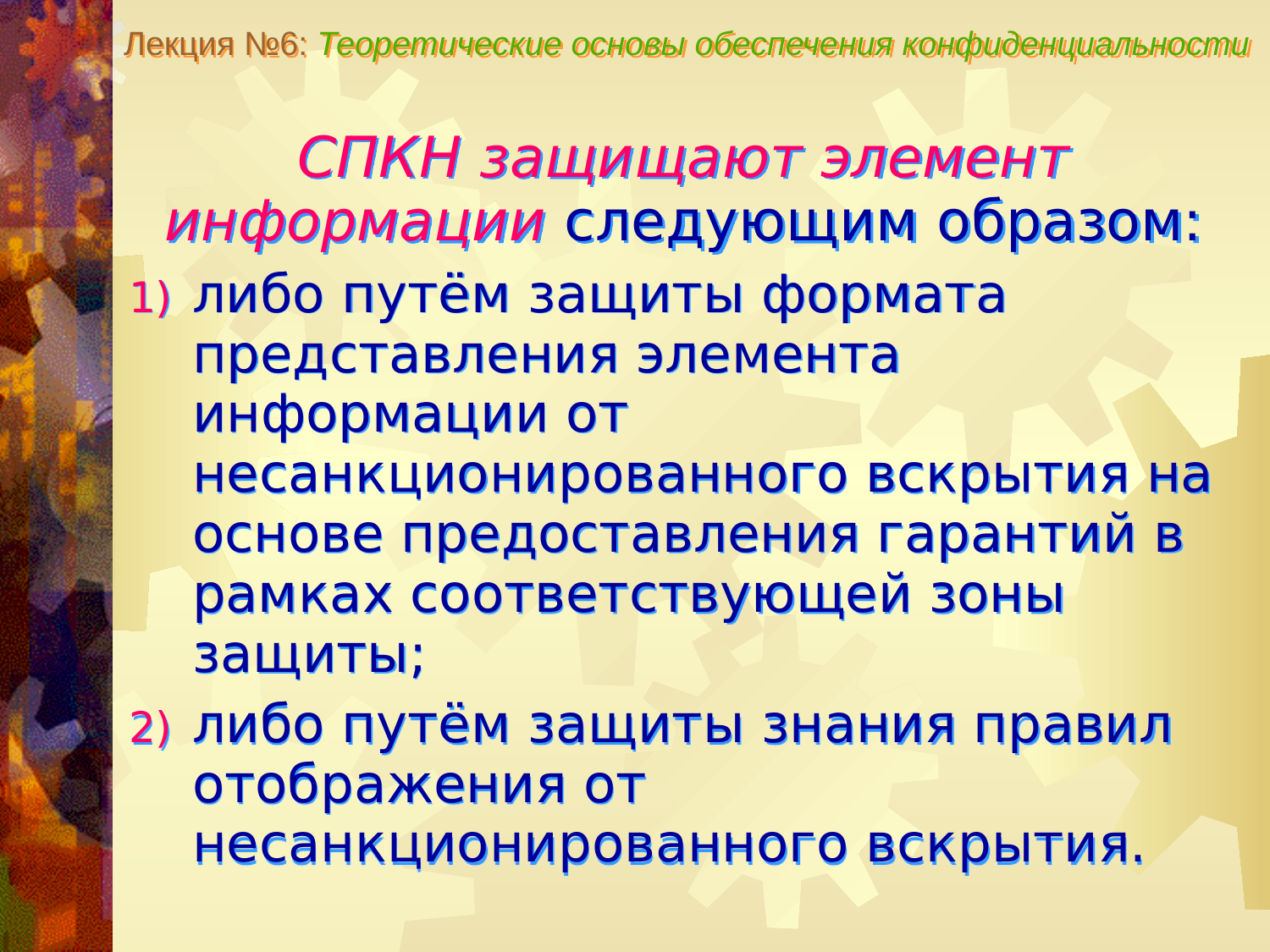

Лекция №6: Теоретические основы обеспечения конфиденциальности
СПКН защищают элемент информации следующим образом:
либо путём защиты формата представления элемента информации от несанкционированного вскрытия на основе предоставления гарантий в рамках соответствующей зоны защиты;
либо путём защиты знания правил отображения от несанкционированного вскрытия.